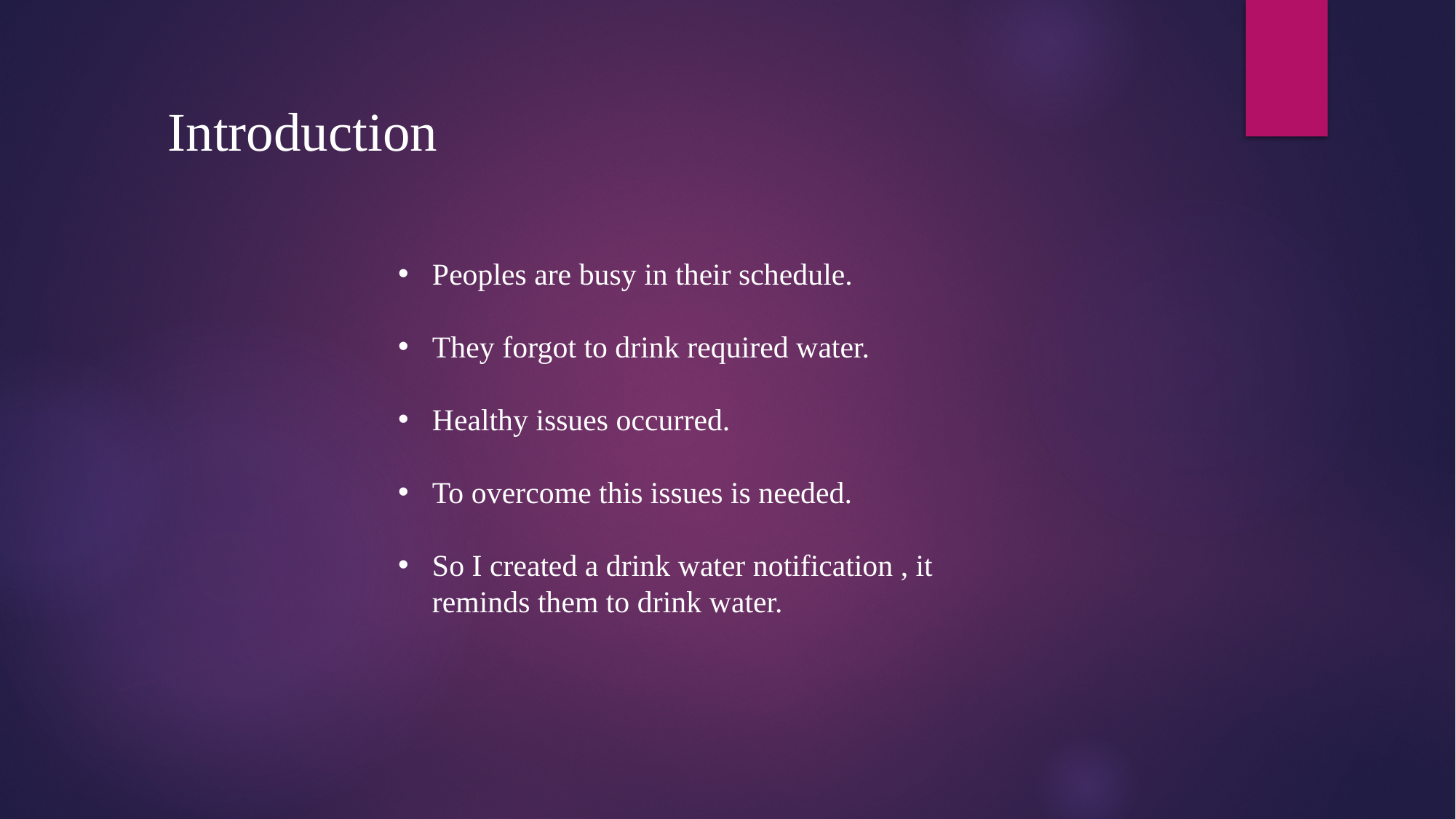

Introduction
Peoples are busy in their schedule.

They forgot to drink required water.

Healthy issues occurred.

To overcome this issues is needed.

So I created a drink water notification , it reminds them to drink water.